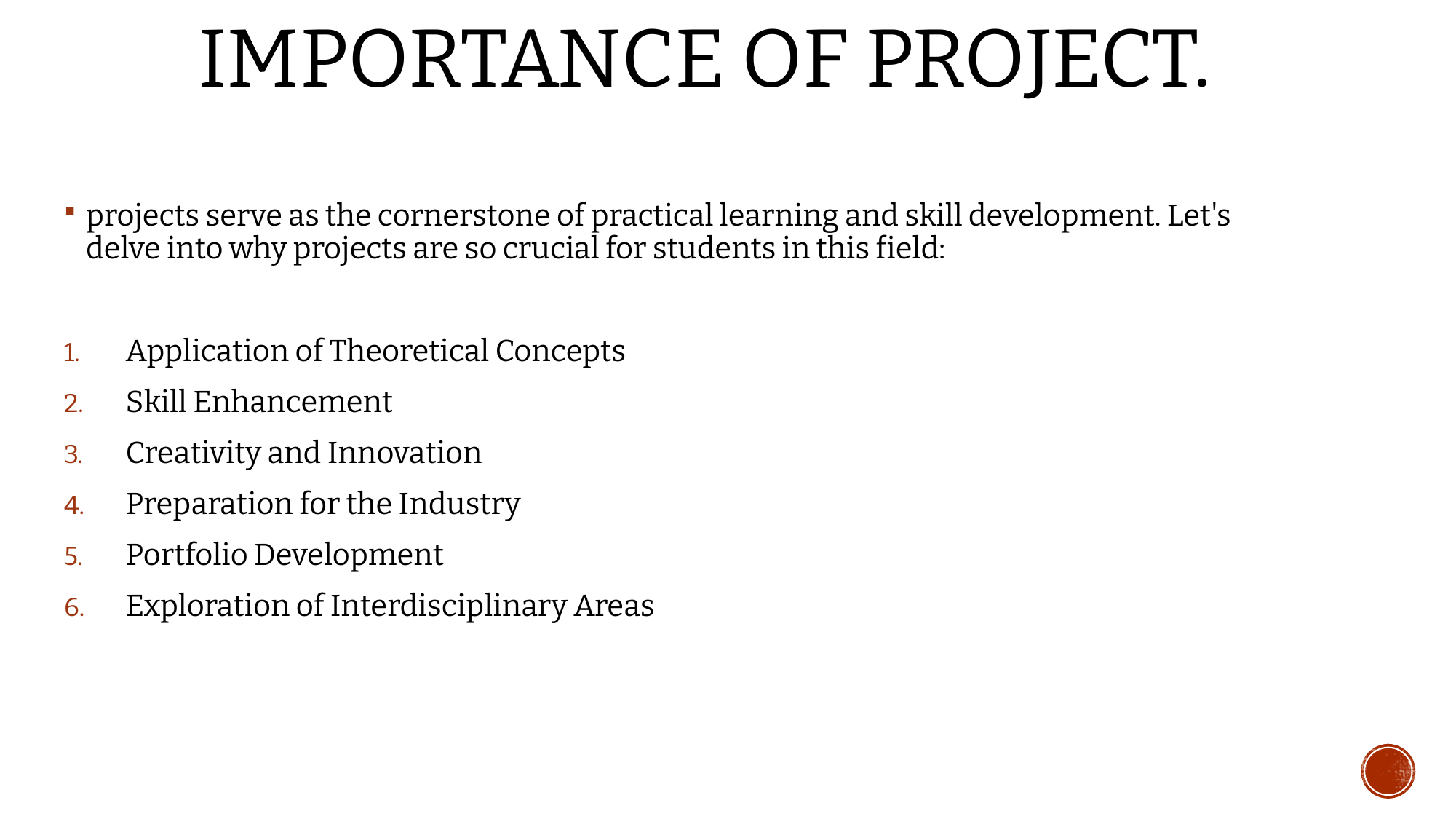

# Importance Of project.
projects serve as the cornerstone of practical learning and skill development. Let's delve into why projects are so crucial for students in this field:

Application of Theoretical Concepts
Skill Enhancement
Creativity and Innovation
Preparation for the Industry
Portfolio Development
Exploration of Interdisciplinary Areas